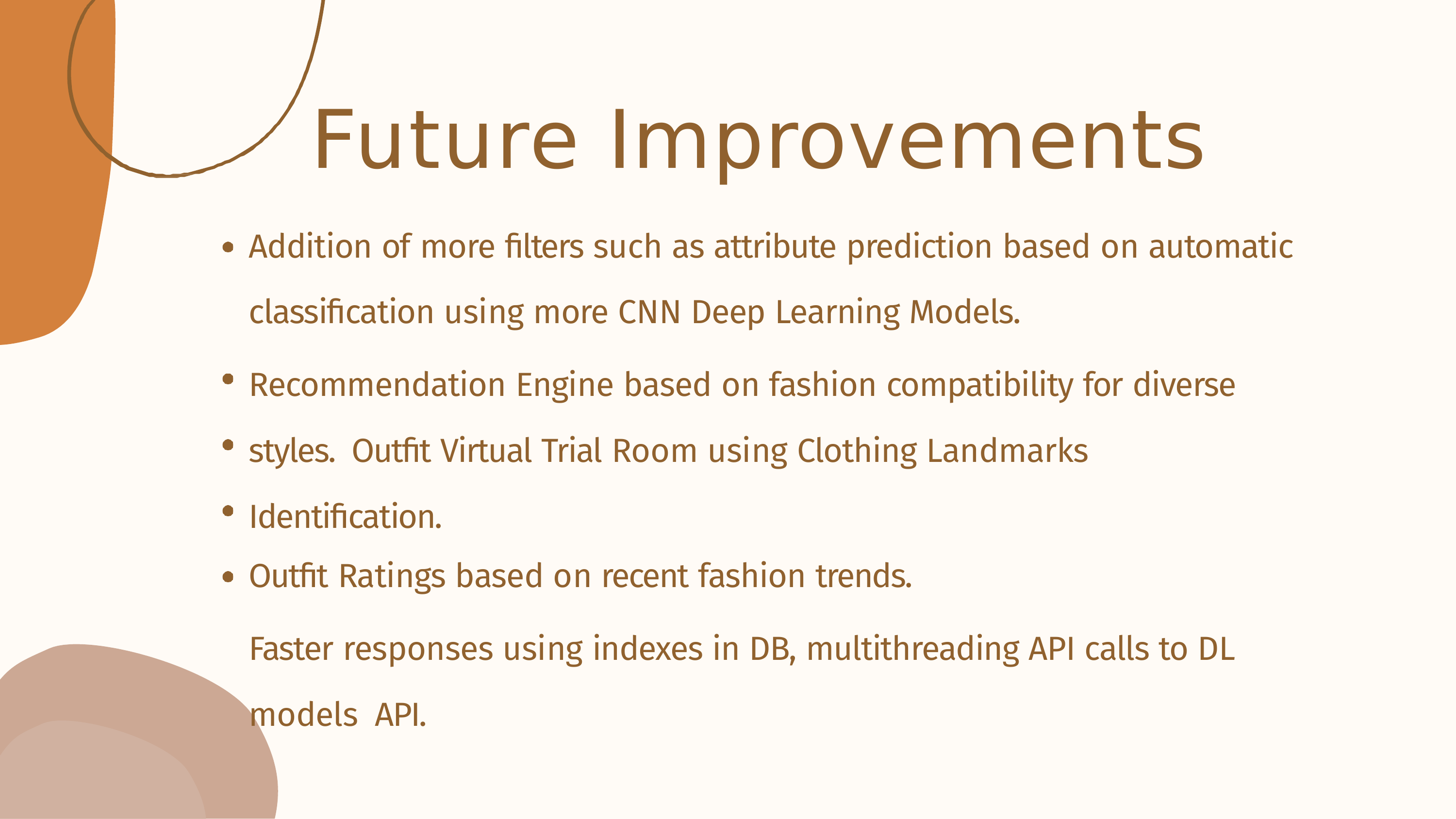

# Future Improvements
Addition of more filters such as attribute prediction based on automatic
classification using more CNN Deep Learning Models.
Recommendation Engine based on fashion compatibility for diverse styles.  Outfit Virtual Trial Room using Clothing Landmarks Identification.
Outfit Ratings based on recent fashion trends.
Faster responses using indexes in DB, multithreading API calls to DL models  API.